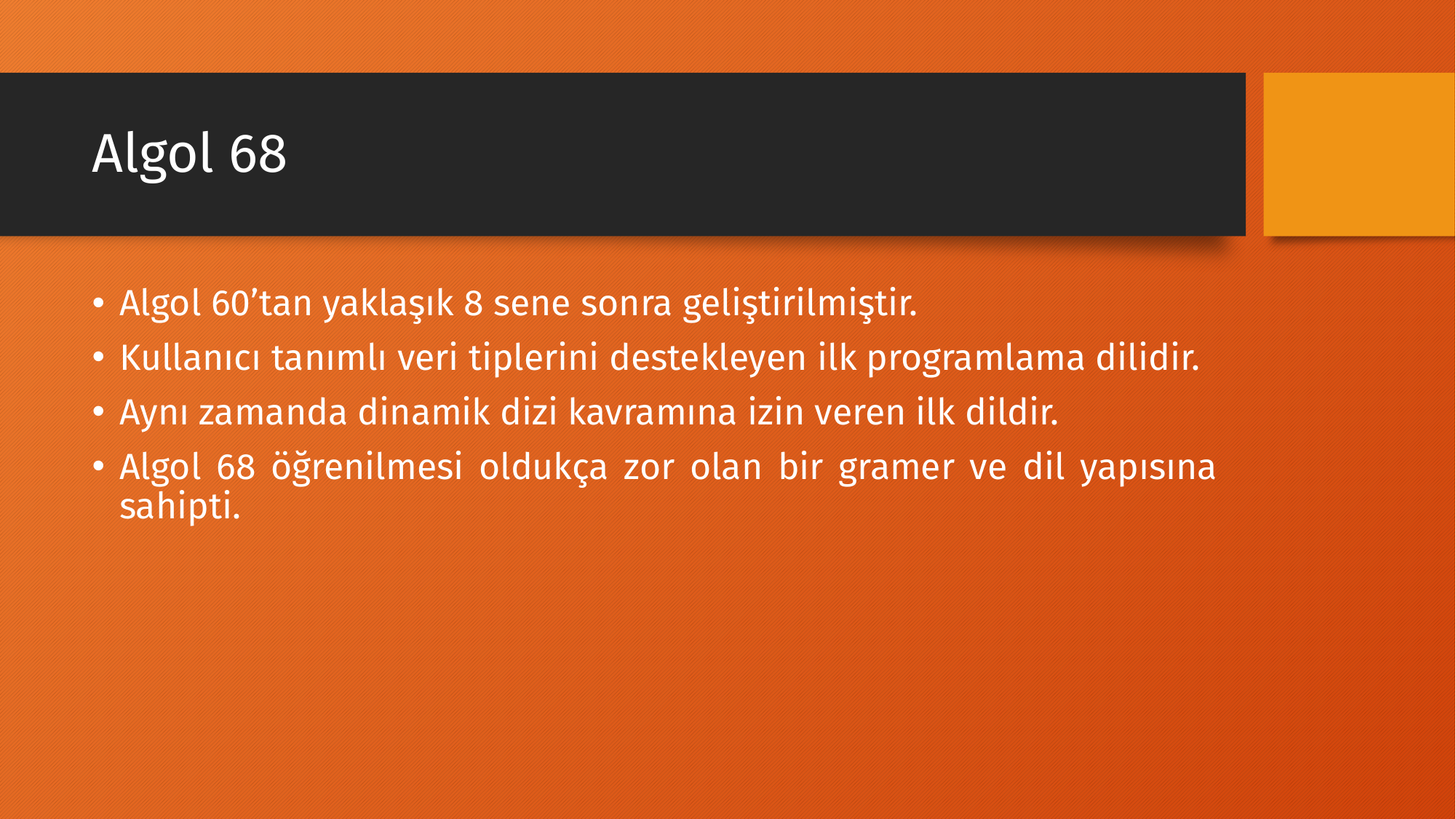

# Algol 68
Algol 60’tan yaklaşık 8 sene sonra geliştirilmiştir.
Kullanıcı tanımlı veri tiplerini destekleyen ilk programlama dilidir.
Aynı zamanda dinamik dizi kavramına izin veren ilk dildir.
Algol 68 öğrenilmesi oldukça zor olan bir gramer ve dil yapısına sahipti.